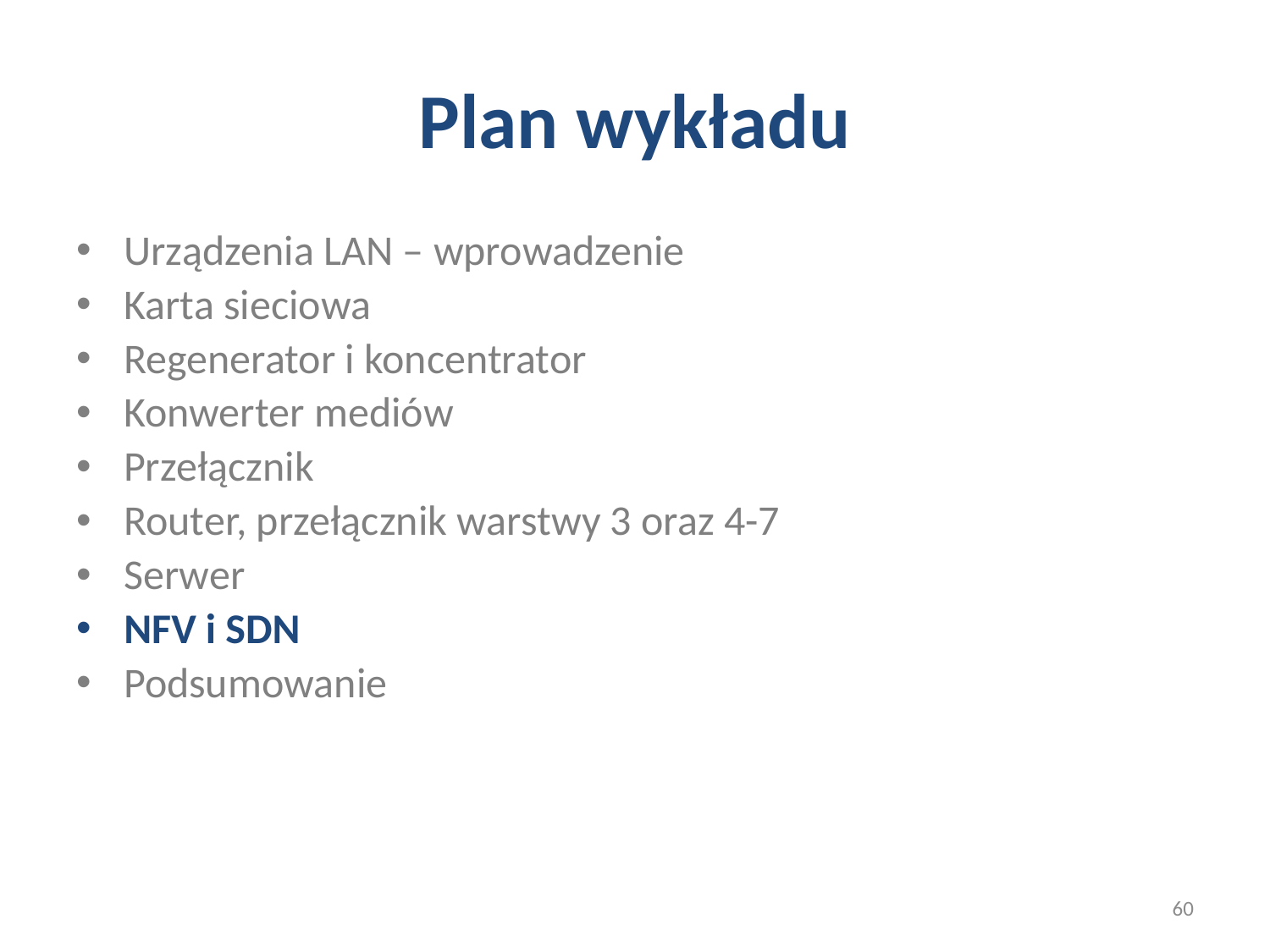

# Plan wykładu
Urządzenia LAN – wprowadzenie
Karta sieciowa
Regenerator i koncentrator
Konwerter mediów
Przełącznik
Router, przełącznik warstwy 3 oraz 4-7
Serwer
NFV i SDN
Podsumowanie

60